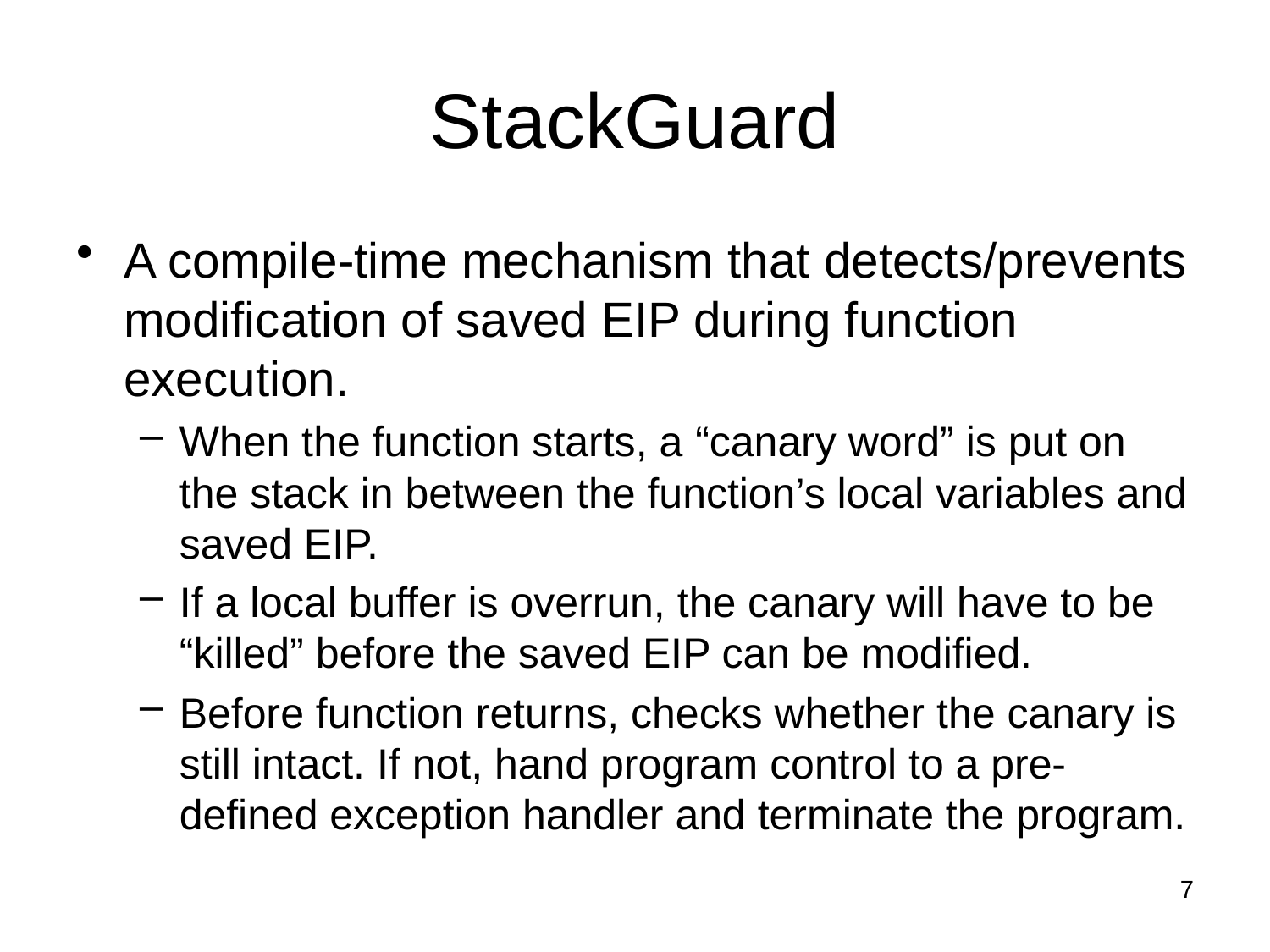

# StackGuard
A compile-time mechanism that detects/prevents modification of saved EIP during function execution.
When the function starts, a “canary word” is put on the stack in between the function’s local variables and saved EIP.
If a local buffer is overrun, the canary will have to be “killed” before the saved EIP can be modified.
Before function returns, checks whether the canary is still intact. If not, hand program control to a pre-defined exception handler and terminate the program.
7